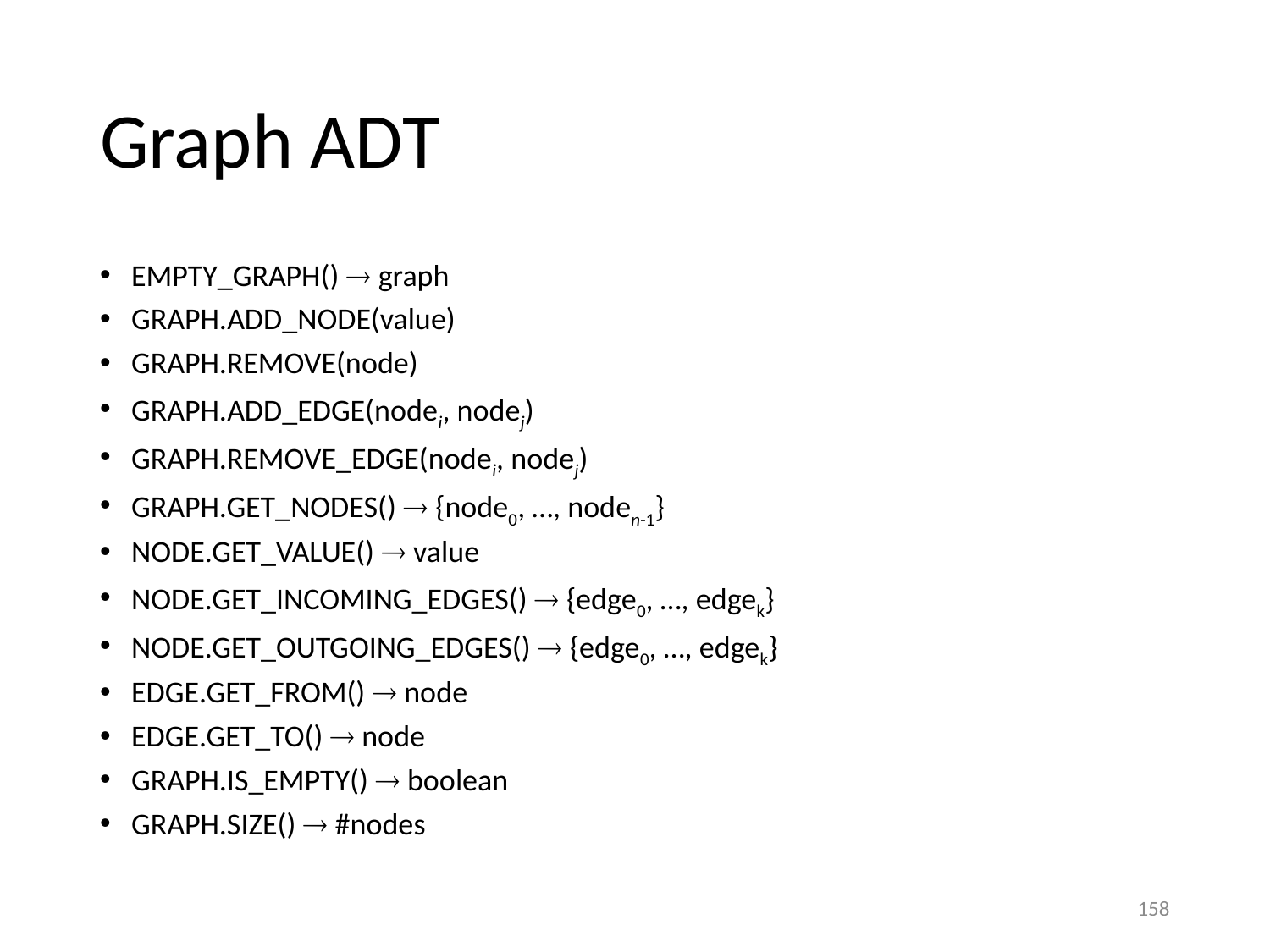

# Graph ADT
EMPTY_GRAPH() → graph
GRAPH.ADD_NODE(value)
GRAPH.REMOVE(node)
GRAPH.ADD_EDGE(nodei, nodej)
GRAPH.REMOVE_EDGE(nodei, nodej)
GRAPH.GET_NODES() → {node0, …, noden-1}
NODE.GET_VALUE() → value
NODE.GET_INCOMING_EDGES() → {edge0, …, edgek}
NODE.GET_OUTGOING_EDGES() → {edge0, …, edgek}
EDGE.GET_FROM() → node
EDGE.GET_TO() → node
GRAPH.IS_EMPTY() → boolean
GRAPH.SIZE() → #nodes
158